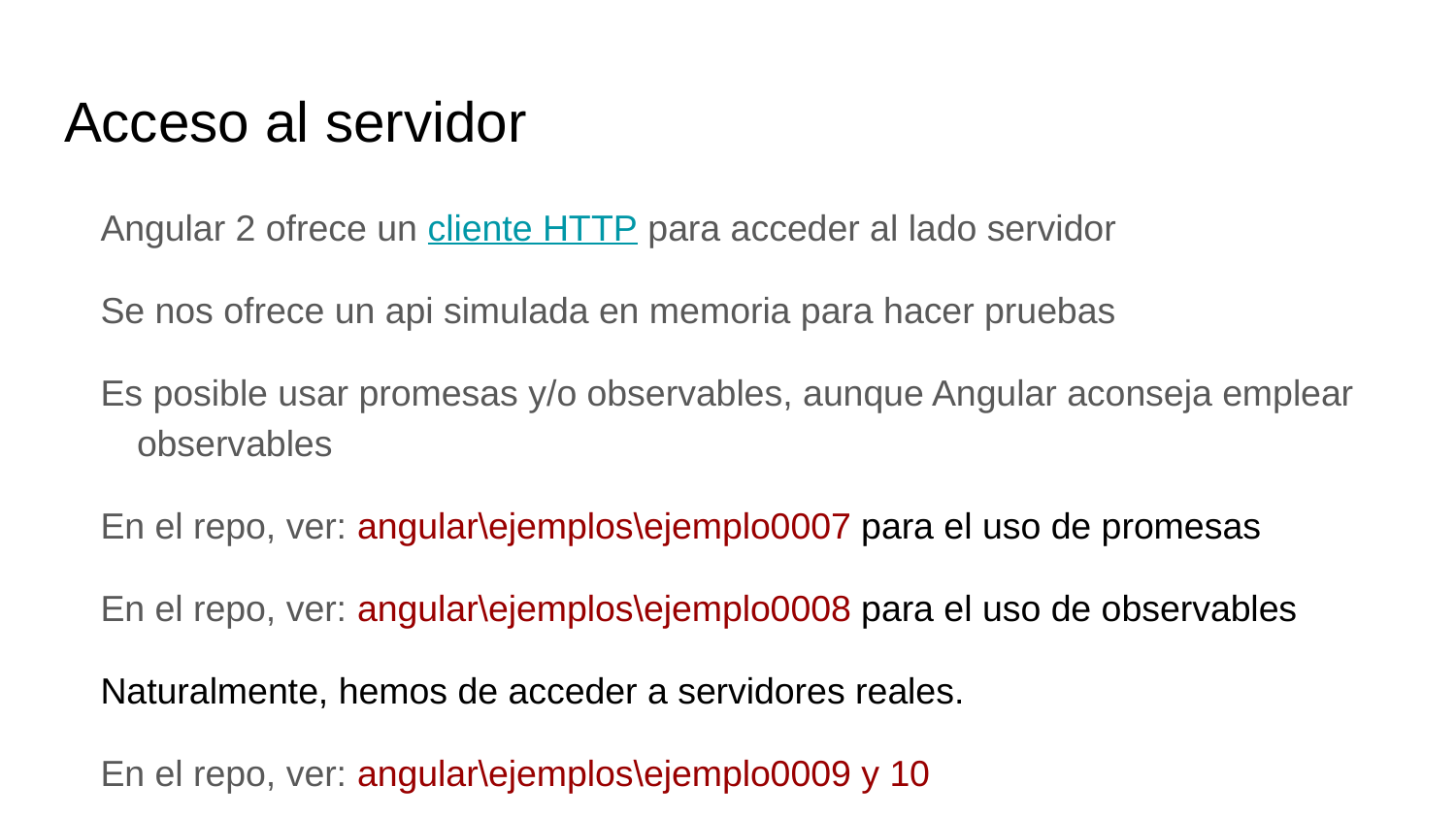

# Acceso al servidor
Angular 2 ofrece un cliente HTTP para acceder al lado servidor
Se nos ofrece un api simulada en memoria para hacer pruebas
Es posible usar promesas y/o observables, aunque Angular aconseja emplear observables
En el repo, ver: angular\ejemplos\ejemplo0007 para el uso de promesas
En el repo, ver: angular\ejemplos\ejemplo0008 para el uso de observables
Naturalmente, hemos de acceder a servidores reales.
En el repo, ver: angular\ejemplos\ejemplo0009 y 10